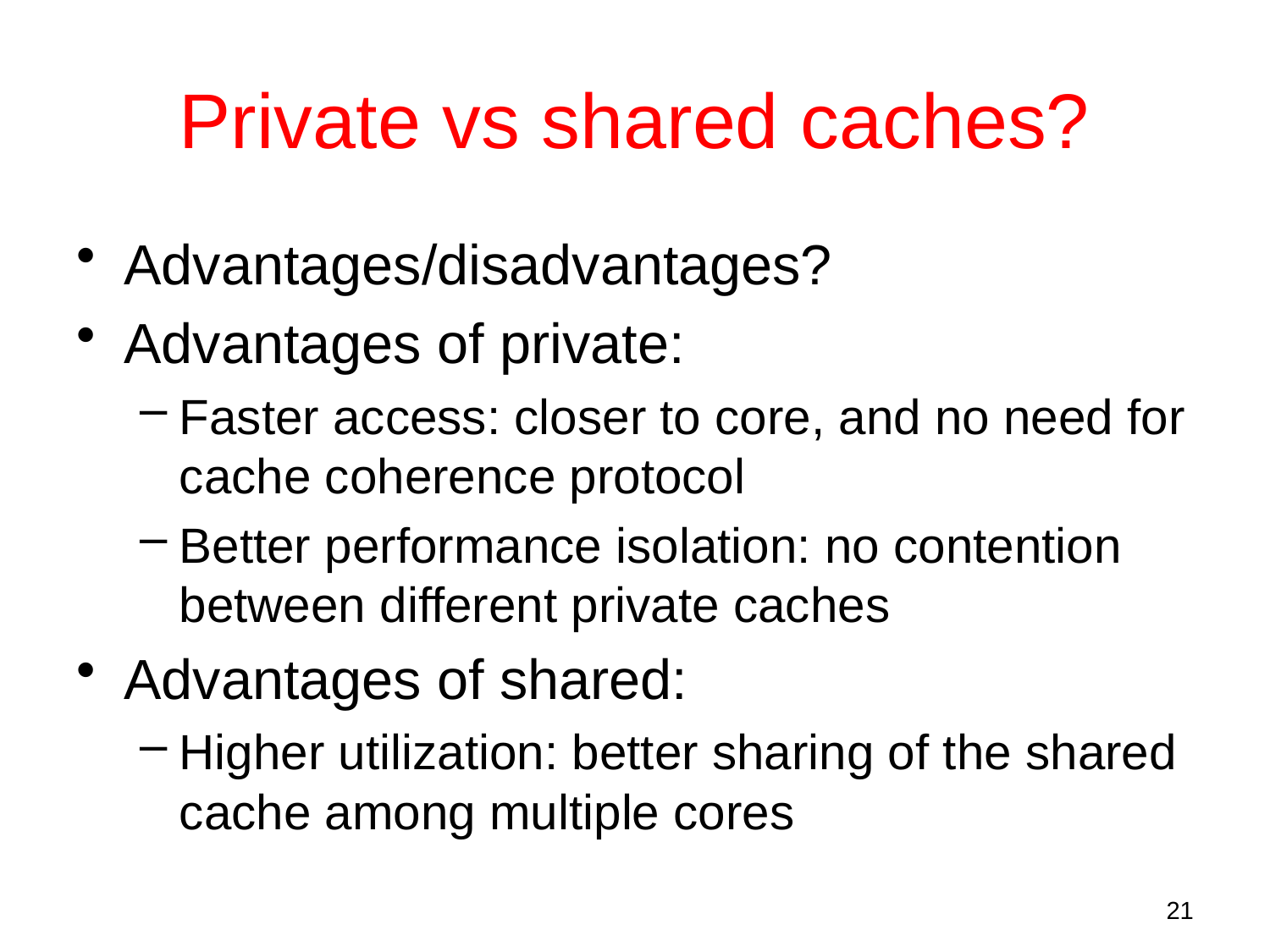

# Private vs shared caches?
Advantages/disadvantages?
Advantages of private:
Faster access: closer to core, and no need for cache coherence protocol
Better performance isolation: no contention between different private caches
Advantages of shared:
Higher utilization: better sharing of the shared cache among multiple cores
21